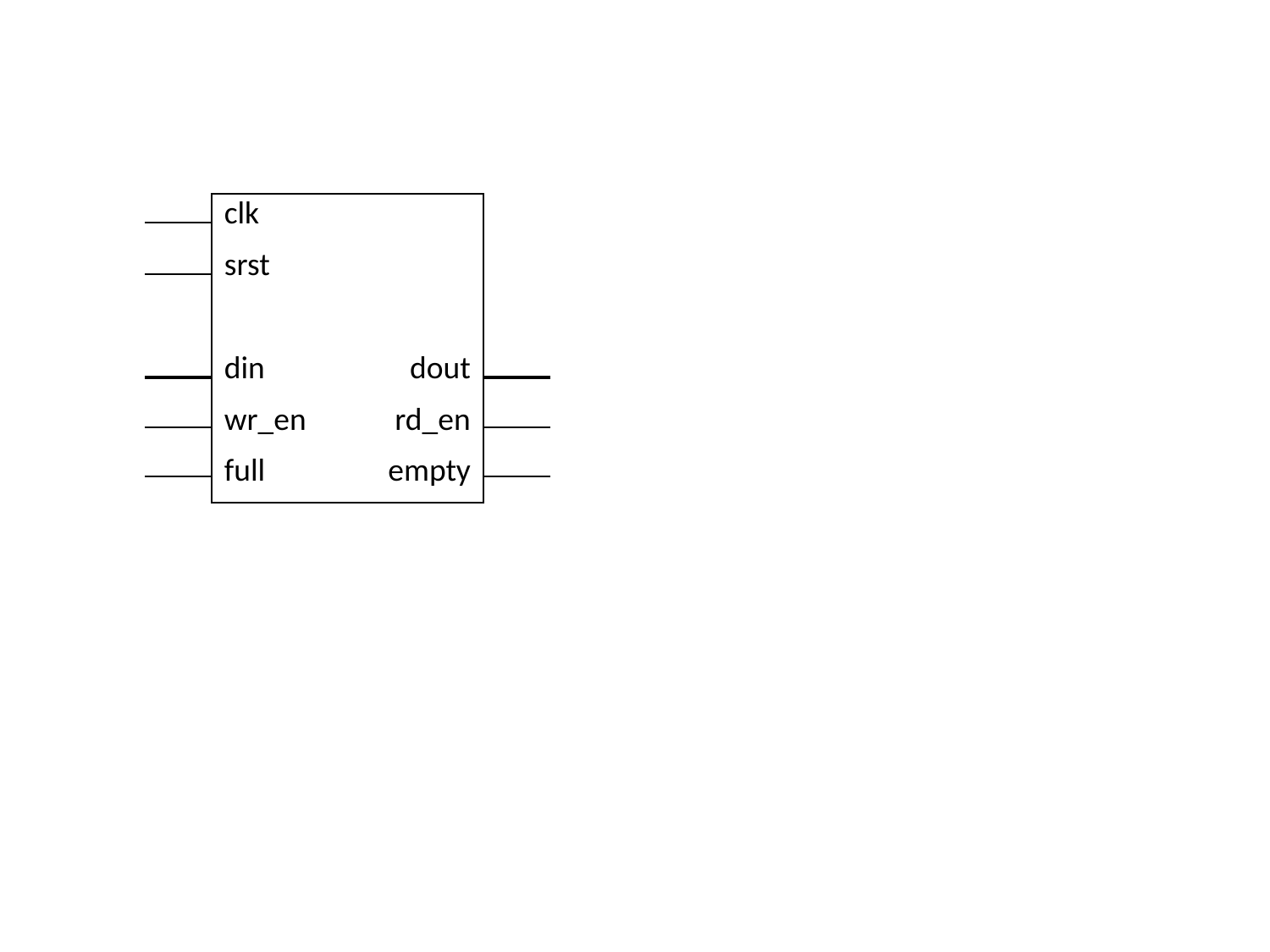

| clk |  |  |
| --- | --- | --- |
| srst |  |  |
|  |  |  |
| din |  | dout |
| wr\_en |  | rd\_en |
| full |  | empty |